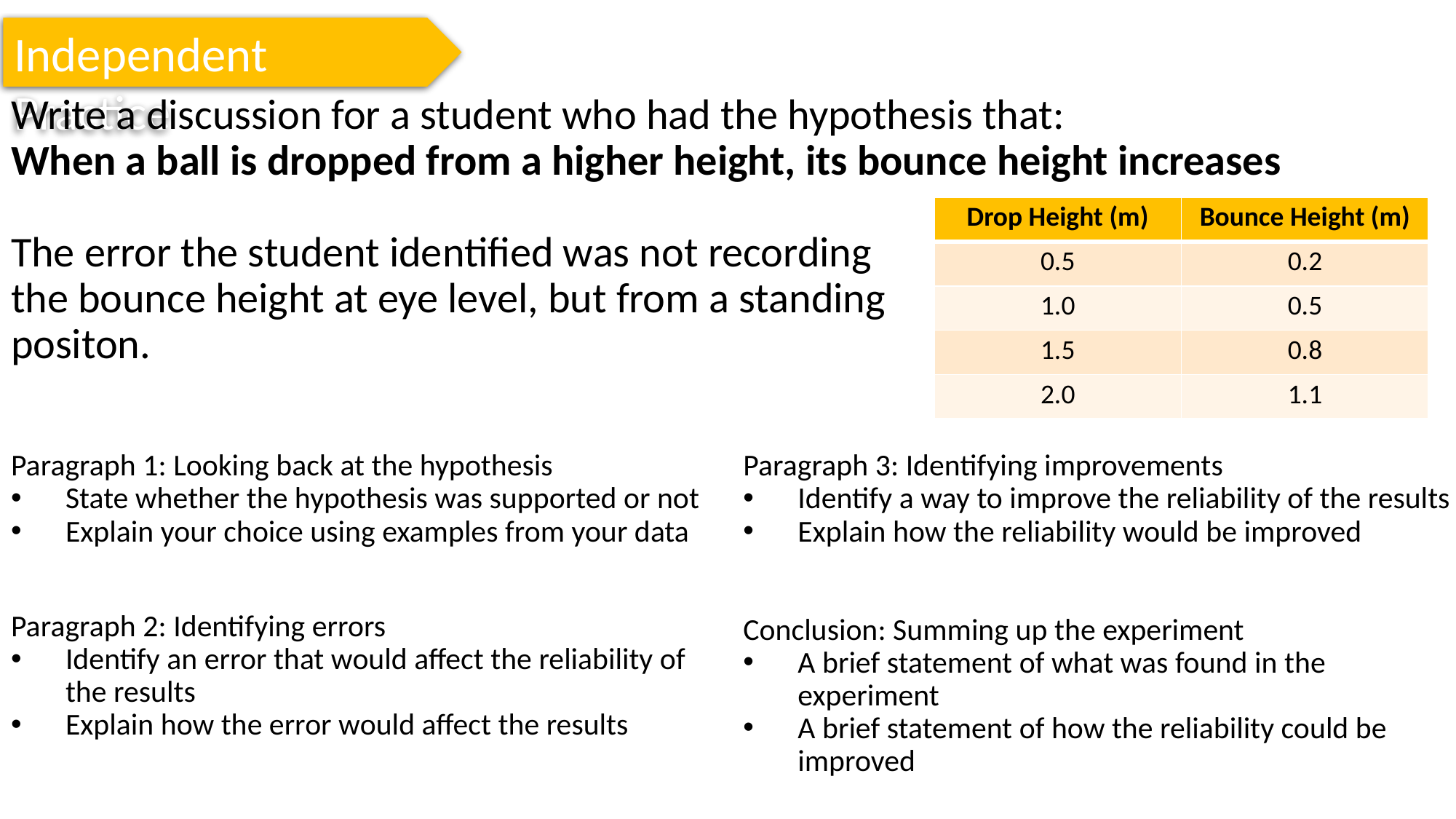

Independent Practice
Write a discussion for a student who had the hypothesis that:
When a ball is dropped from a higher height, its bounce height increases

The error the student identified was not recording 				       the bounce height at eye level, but from a standing 		         positon.
| Drop Height (m) | Bounce Height (m) |
| --- | --- |
| 0.5 | 0.2 |
| 1.0 | 0.5 |
| 1.5 | 0.8 |
| 2.0 | 1.1 |
Paragraph 1: Looking back at the hypothesis
State whether the hypothesis was supported or not
Explain your choice using examples from your data
Paragraph 3: Identifying improvements
Identify a way to improve the reliability of the results
Explain how the reliability would be improved
Paragraph 2: Identifying errors
Identify an error that would affect the reliability of the results
Explain how the error would affect the results
Conclusion: Summing up the experiment
A brief statement of what was found in the experiment
A brief statement of how the reliability could be improved